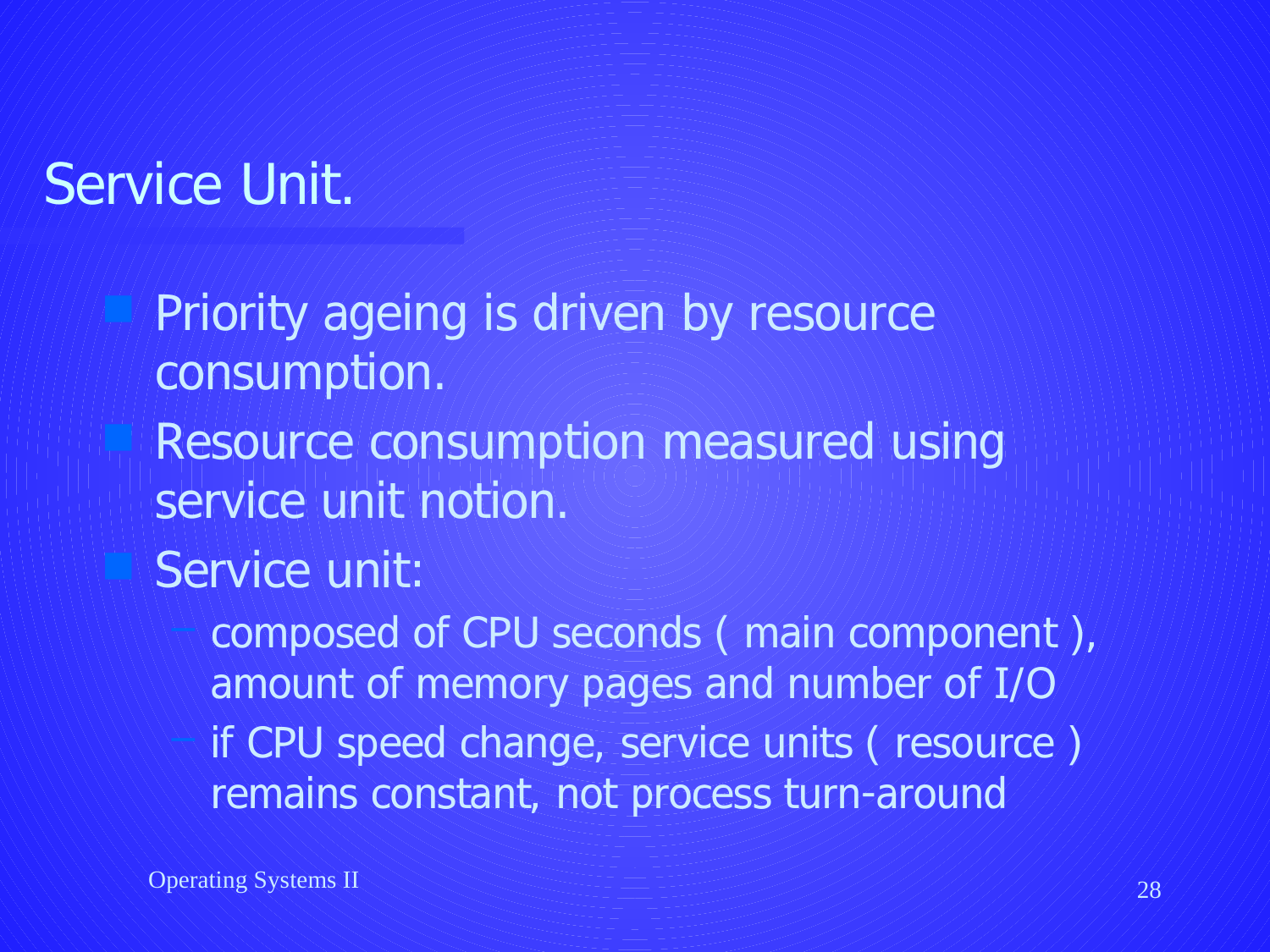

# Service Unit.
Priority ageing is driven by resource consumption.
Resource consumption measured using service unit notion.
Service unit:
composed of CPU seconds ( main component ), amount of memory pages and number of I/O
if CPU speed change, service units ( resource ) remains constant, not process turn-around
Operating Systems II
28